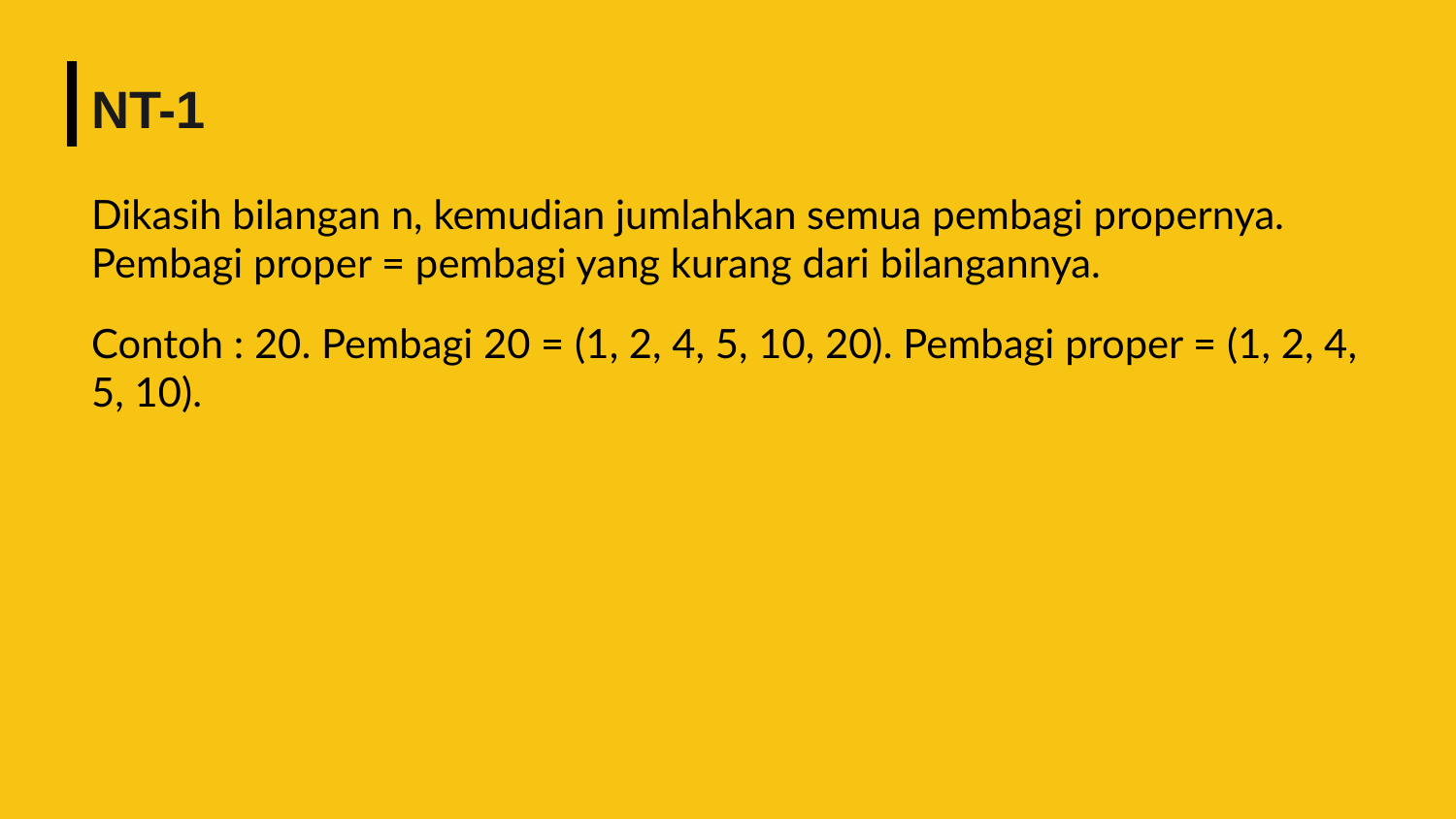

# NT-1
Dikasih bilangan n, kemudian jumlahkan semua pembagi propernya. Pembagi proper = pembagi yang kurang dari bilangannya.
Contoh : 20. Pembagi 20 = (1, 2, 4, 5, 10, 20). Pembagi proper = (1, 2, 4, 5, 10).